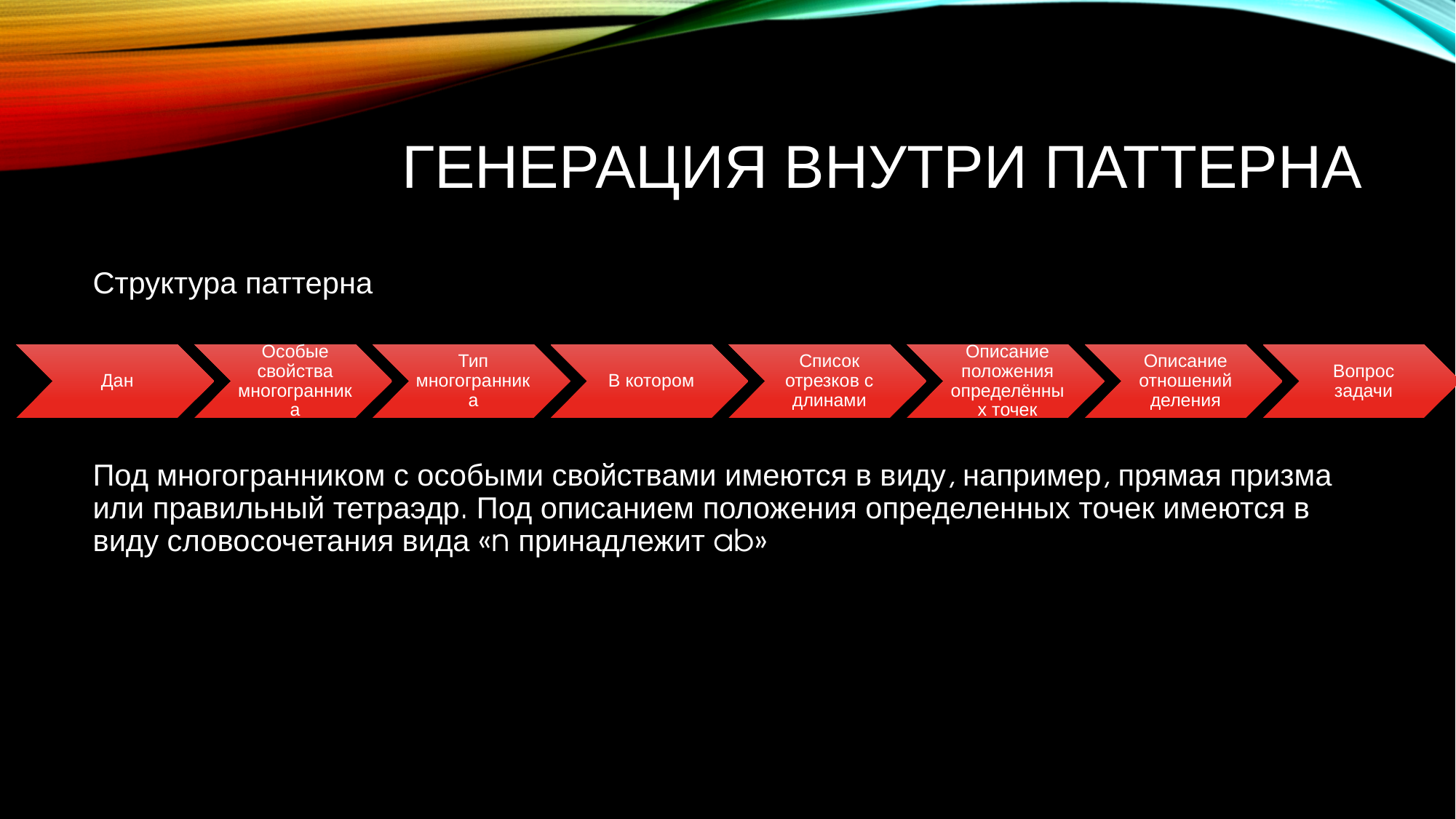

# Генерация внутри паттерна
Структура паттерна

Под многогранником с особыми свойствами имеются в виду, например, прямая призма или правильный тетраэдр. Под описанием положения определенных точек имеются в виду словосочетания вида «n принадлежит ab»
Дан
Особые свойства многогранника
Тип многогранника
В котором
Список отрезков с длинами
Описание положения определённых точек
Описание отношений деления
Вопрос задачи